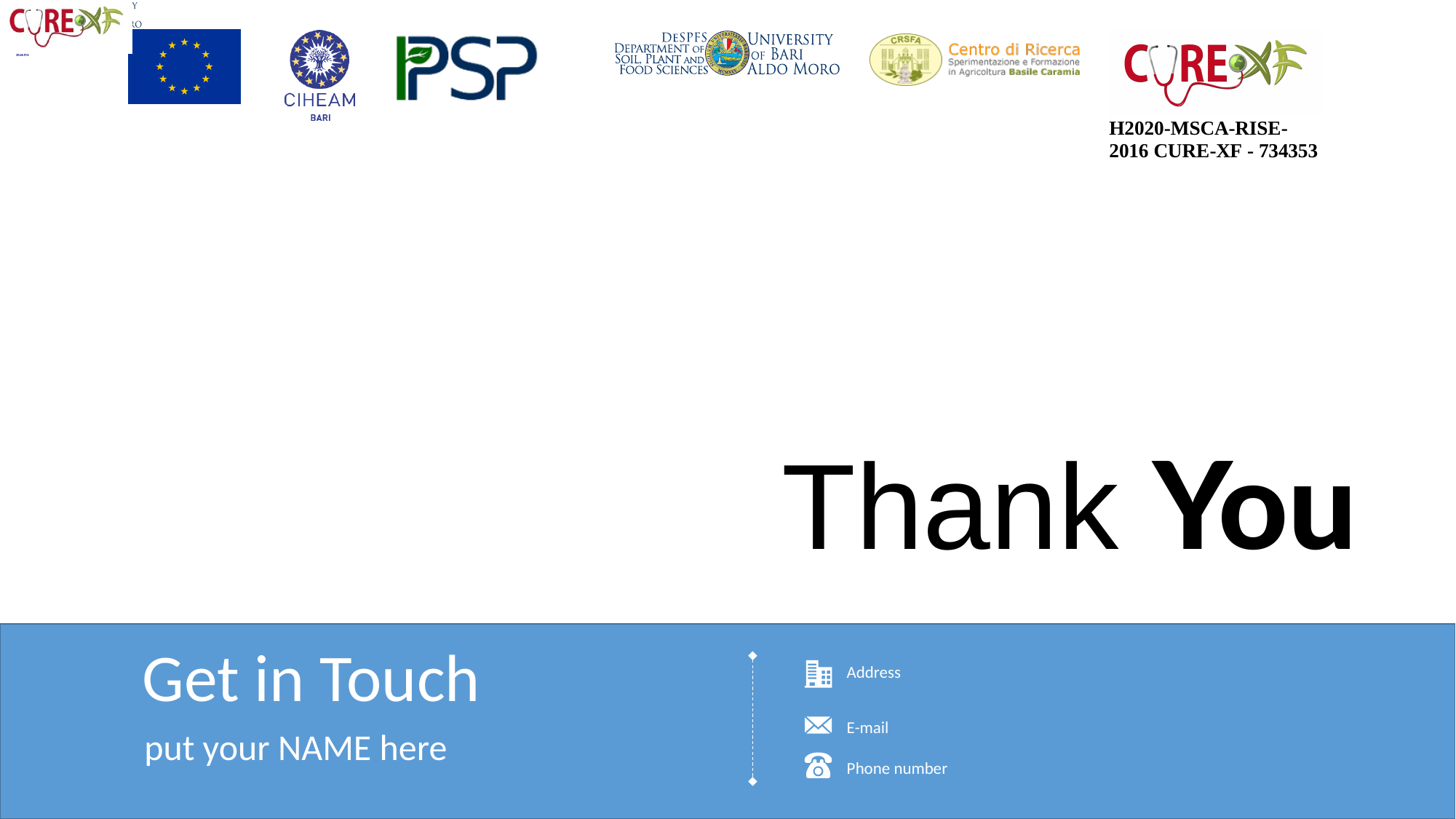

Thank You

Get in Touch
Address

E-mail

put your NAME here
Phone number